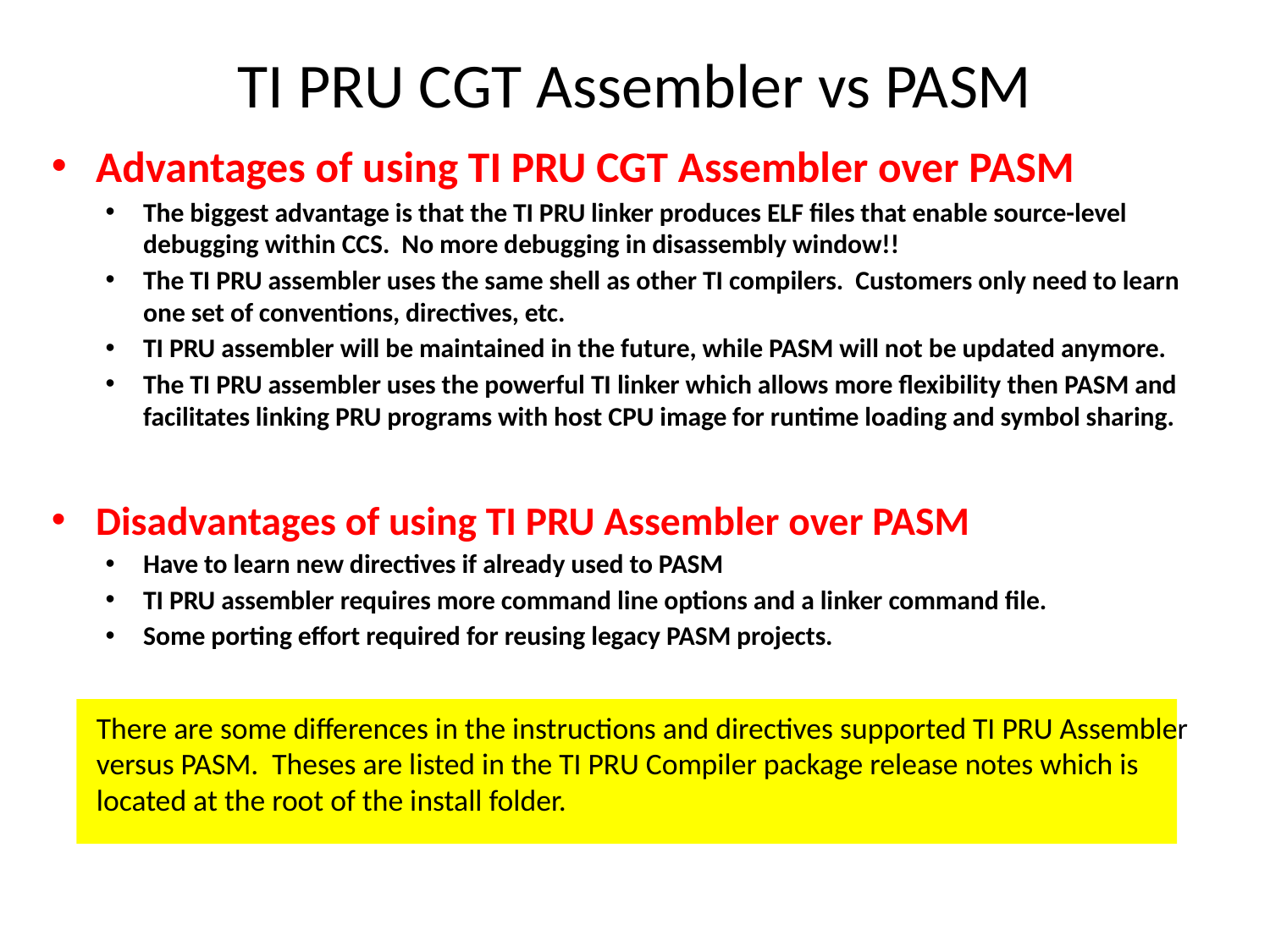

# TI PRU CGT Assembler vs PASM
Advantages of using TI PRU CGT Assembler over PASM
The biggest advantage is that the TI PRU linker produces ELF files that enable source-level debugging within CCS.  No more debugging in disassembly window!!
The TI PRU assembler uses the same shell as other TI compilers.  Customers only need to learn one set of conventions, directives, etc.
TI PRU assembler will be maintained in the future, while PASM will not be updated anymore.
The TI PRU assembler uses the powerful TI linker which allows more flexibility then PASM and facilitates linking PRU programs with host CPU image for runtime loading and symbol sharing.

Disadvantages of using TI PRU Assembler over PASM
Have to learn new directives if already used to PASM
TI PRU assembler requires more command line options and a linker command file.
Some porting effort required for reusing legacy PASM projects.

There are some differences in the instructions and directives supported TI PRU Assembler versus PASM.  Theses are listed in the TI PRU Compiler package release notes which is located at the root of the install folder.